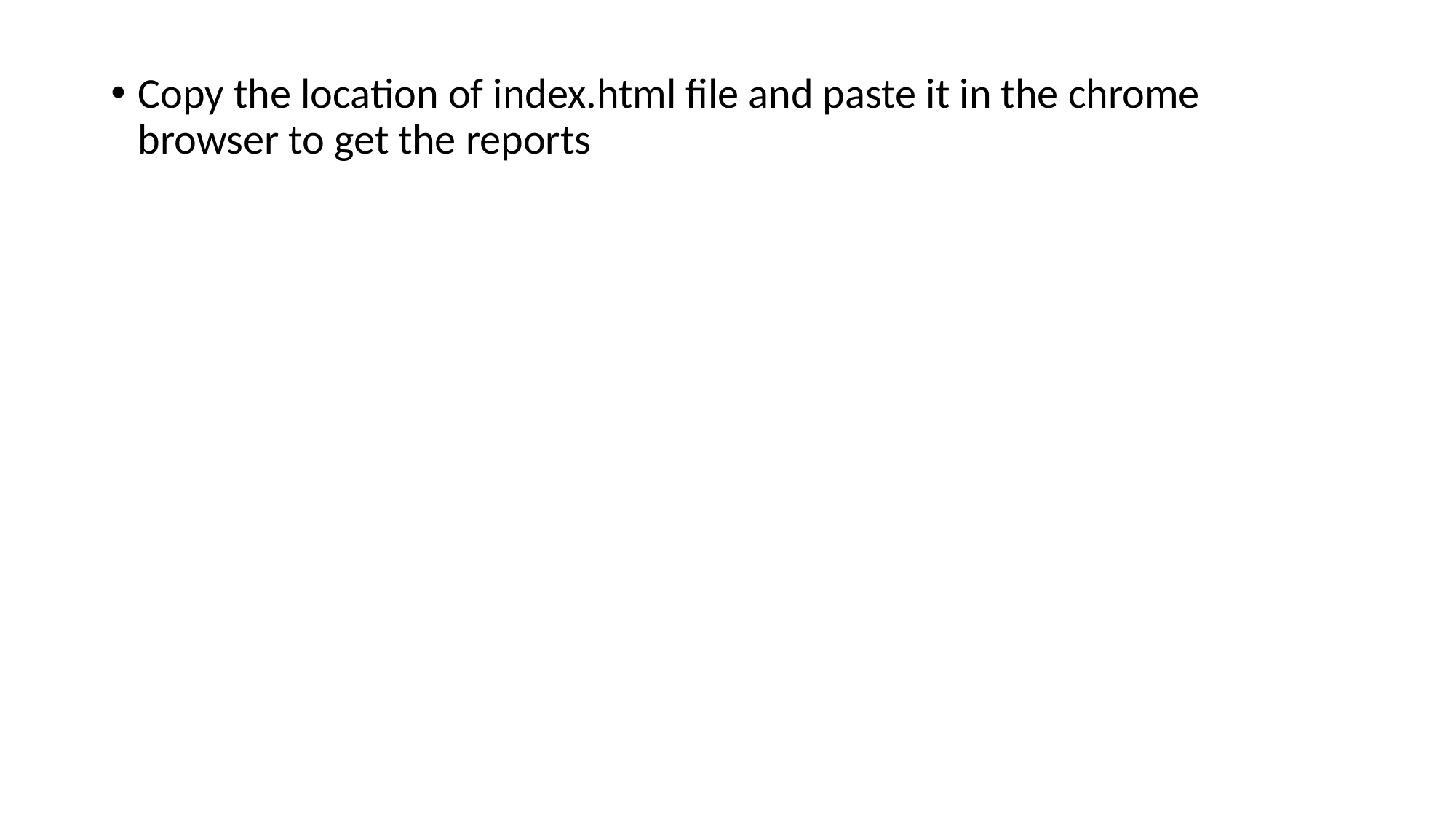

Copy the location of index.html file and paste it in the chrome browser to get the reports